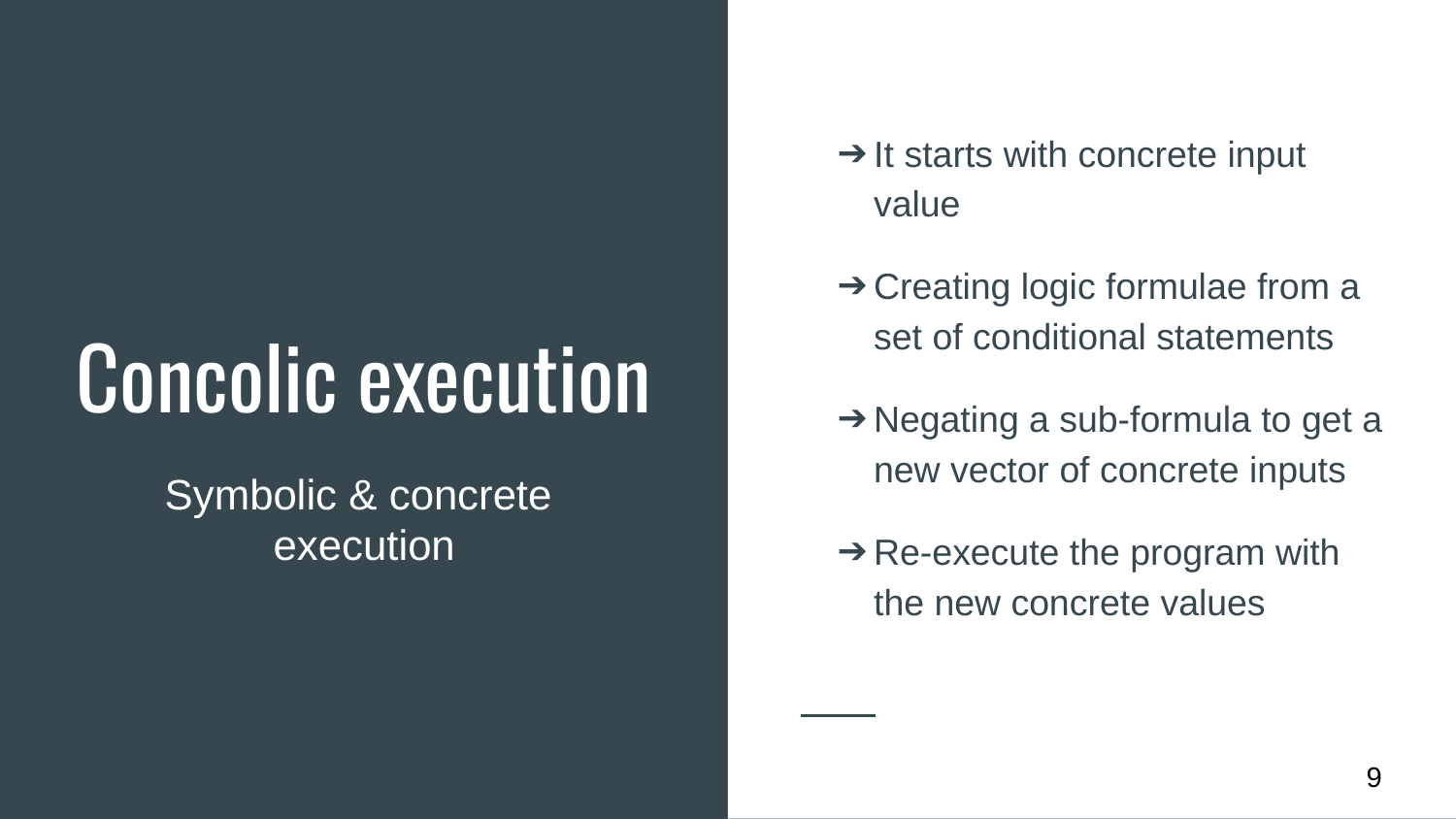

It starts with concrete input value
Creating logic formulae from a set of conditional statements
Negating a sub-formula to get a new vector of concrete inputs
Re-execute the program with the new concrete values
# Concolic execution
Symbolic & concrete
execution
9